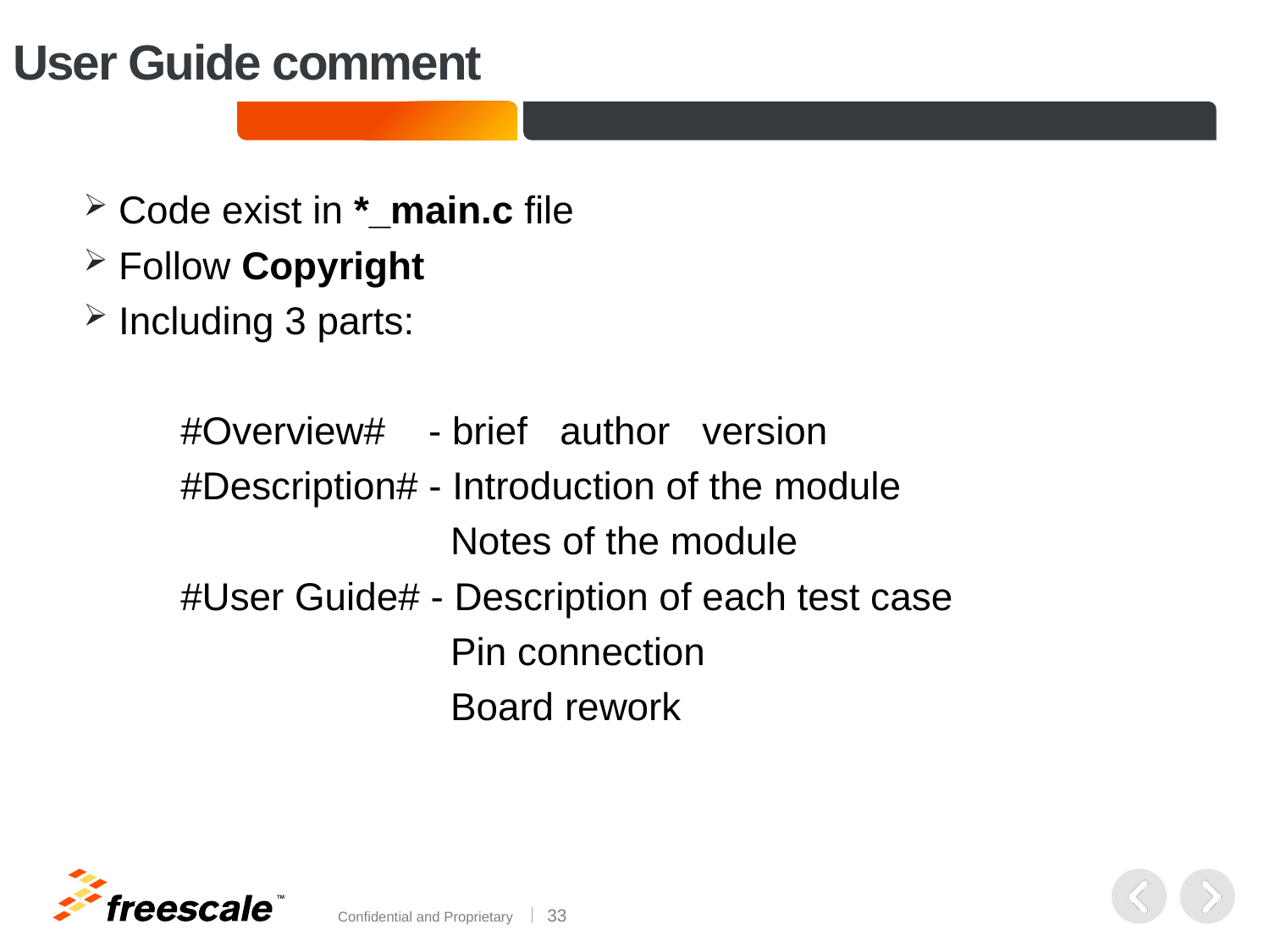

# User Guide comment
 Code exist in *_main.c file
 Follow Copyright
 Including 3 parts:

         #Overview#    - brief   author   version
         #Description# - Introduction of the module
                                  Notes of the module
         #User Guide# - Description of each test case
                                  Pin connection
                                  Board rework